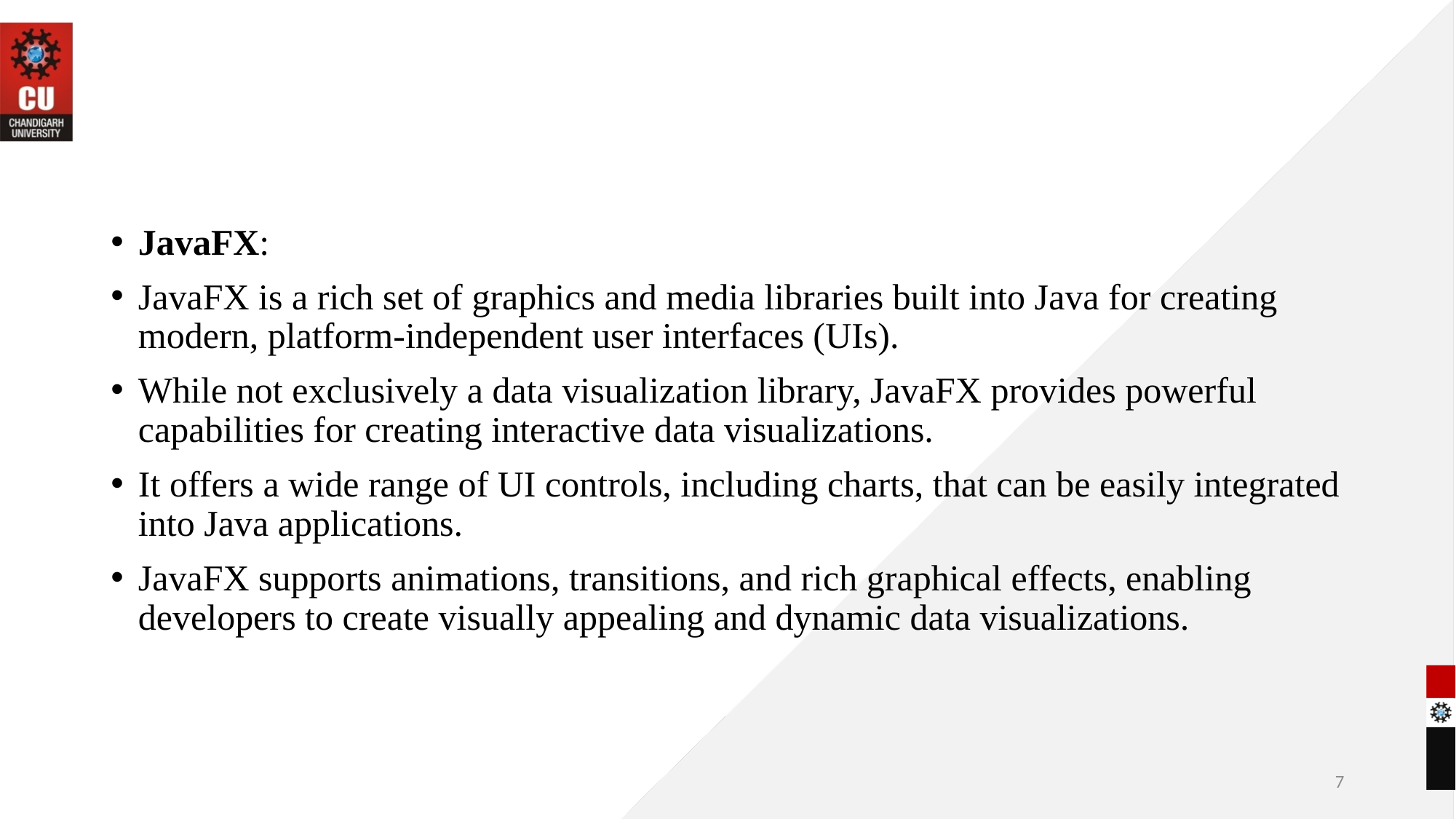

JavaFX:
JavaFX is a rich set of graphics and media libraries built into Java for creating modern, platform-independent user interfaces (UIs).
While not exclusively a data visualization library, JavaFX provides powerful capabilities for creating interactive data visualizations.
It offers a wide range of UI controls, including charts, that can be easily integrated into Java applications.
JavaFX supports animations, transitions, and rich graphical effects, enabling developers to create visually appealing and dynamic data visualizations.
7